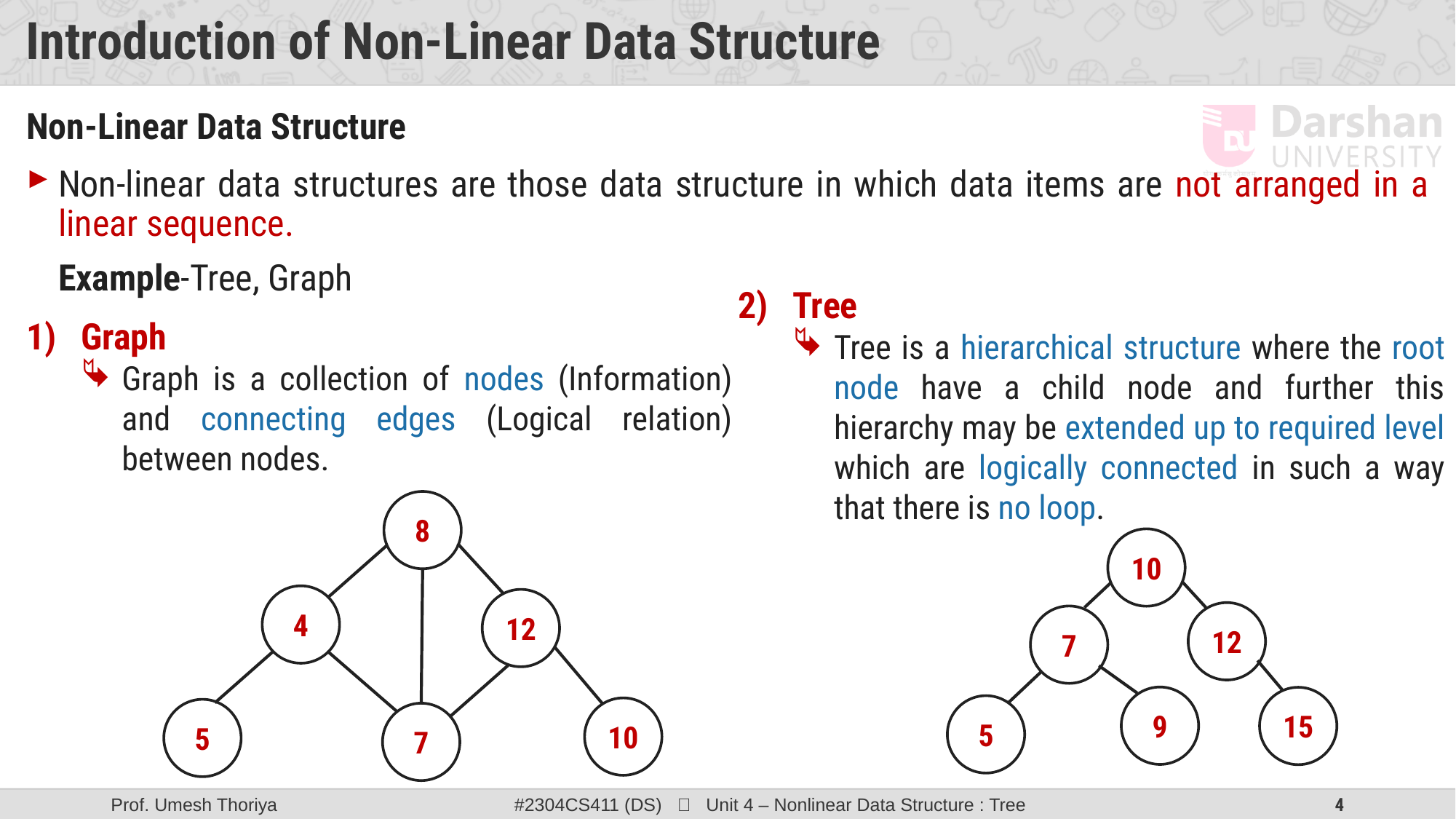

# Introduction of Non-Linear Data Structure
Non-Linear Data Structure
Non-linear data structures are those data structure in which data items are not arranged in a linear sequence.
	Example-Tree, Graph

Tree
Tree is a hierarchical structure where the root node have a child node and further this hierarchy may be extended up to required level which are logically connected in such a way that there is no loop.
Graph
Graph is a collection of nodes (Information) and connecting edges (Logical relation) between nodes.
8
4
12
10
5
7
10
12
7
9
15
5